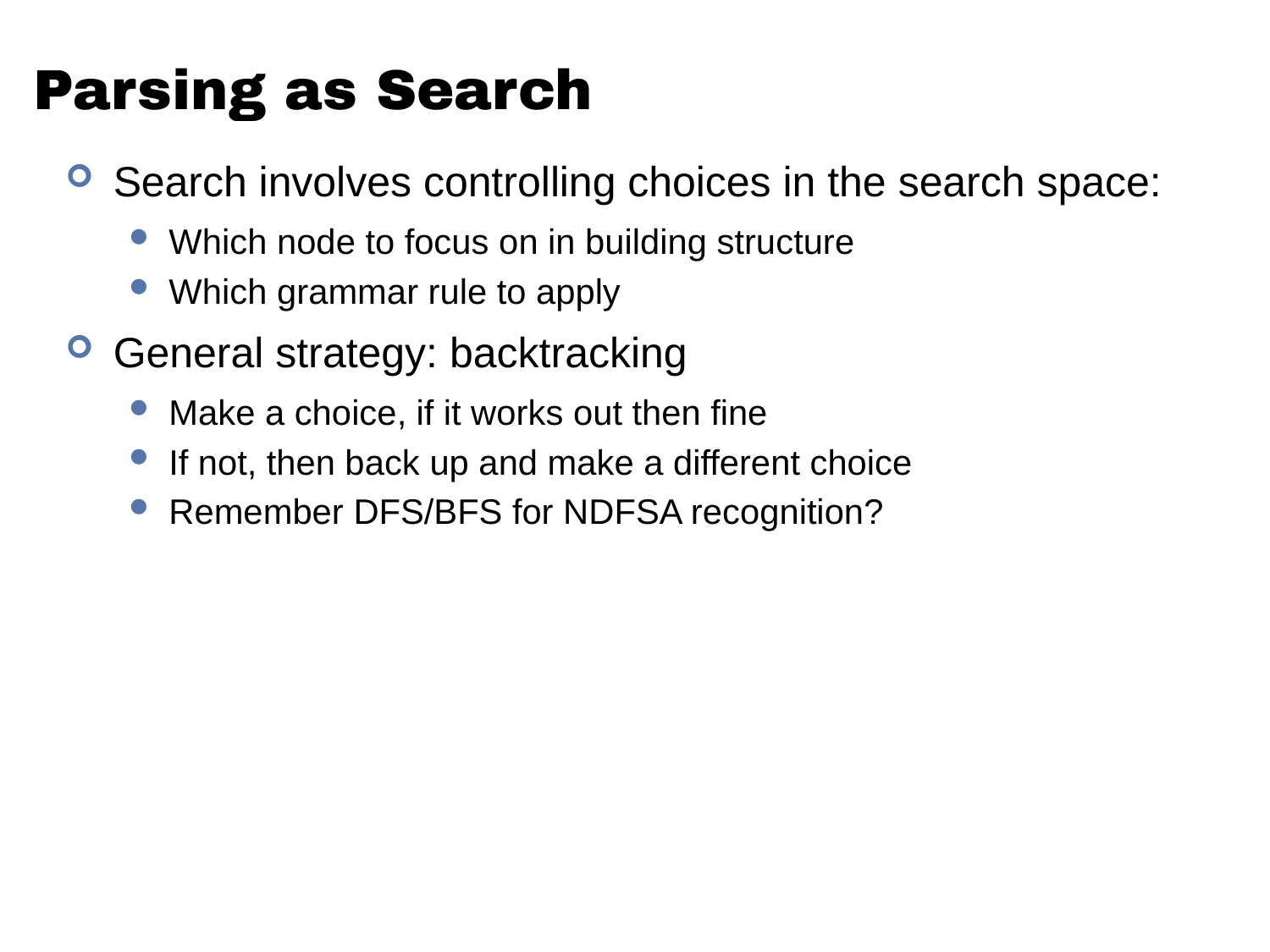

# Parsing as Search
Search involves controlling choices in the search space:
Which node to focus on in building structure
Which grammar rule to apply
General strategy: backtracking
Make a choice, if it works out then fine
If not, then back up and make a different choice
Remember DFS/BFS for NDFSA recognition?